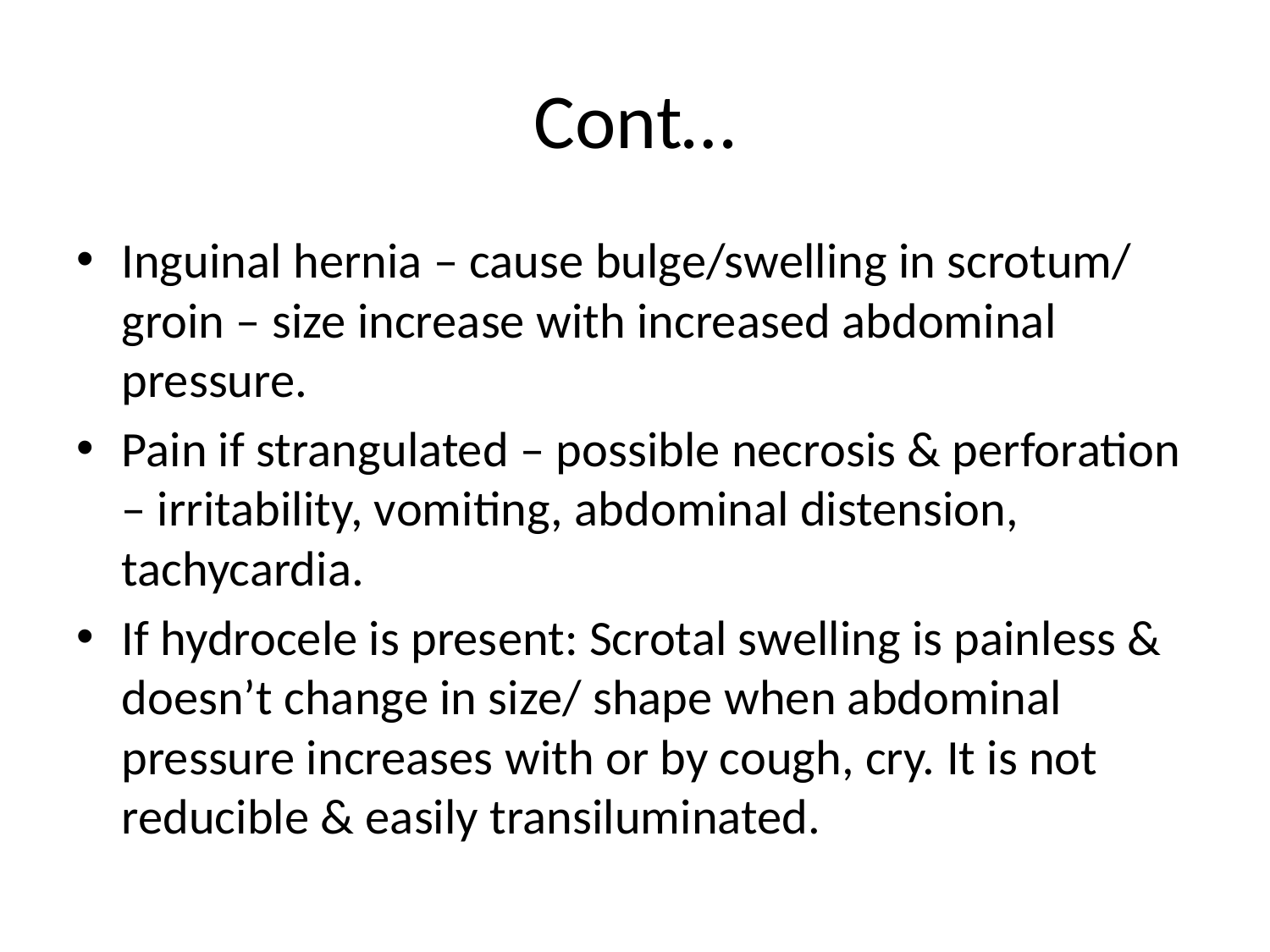

# Cont…
Inguinal hernia – cause bulge/swelling in scrotum/ groin – size increase with increased abdominal pressure.
Pain if strangulated – possible necrosis & perforation – irritability, vomiting, abdominal distension, tachycardia.
If hydrocele is present: Scrotal swelling is painless & doesn’t change in size/ shape when abdominal pressure increases with or by cough, cry. It is not reducible & easily transiluminated.